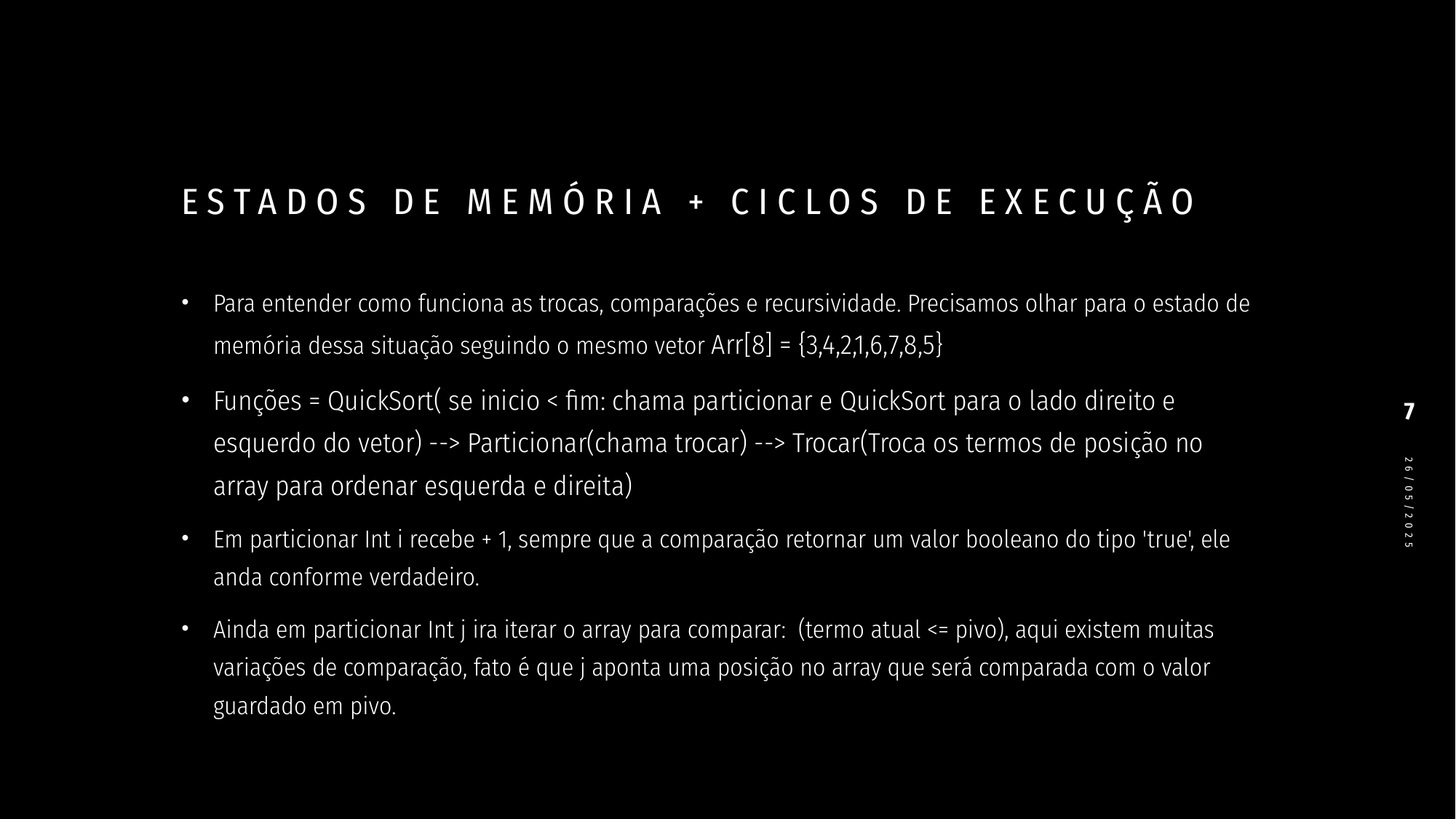

# Estados de Memória + Ciclos de Execução

Para entender como funciona as trocas, comparações e recursividade. Precisamos olhar para o estado de memória dessa situação seguindo o mesmo vetor Arr[8] = {3,4,2,1,6,7,8,5}
Funções = QuickSort( se inicio < fim: chama particionar e QuickSort para o lado direito e esquerdo do vetor) --> Particionar(chama trocar) --> Trocar(Troca os termos de posição no array para ordenar esquerda e direita)
Em particionar Int i recebe + 1, sempre que a comparação retornar um valor booleano do tipo 'true', ele anda conforme verdadeiro.
Ainda em particionar Int j ira iterar o array para comparar:  (termo atual <= pivo), aqui existem muitas variações de comparação, fato é que j aponta uma posição no array que será comparada com o valor guardado em pivo.
7
26/05/2025